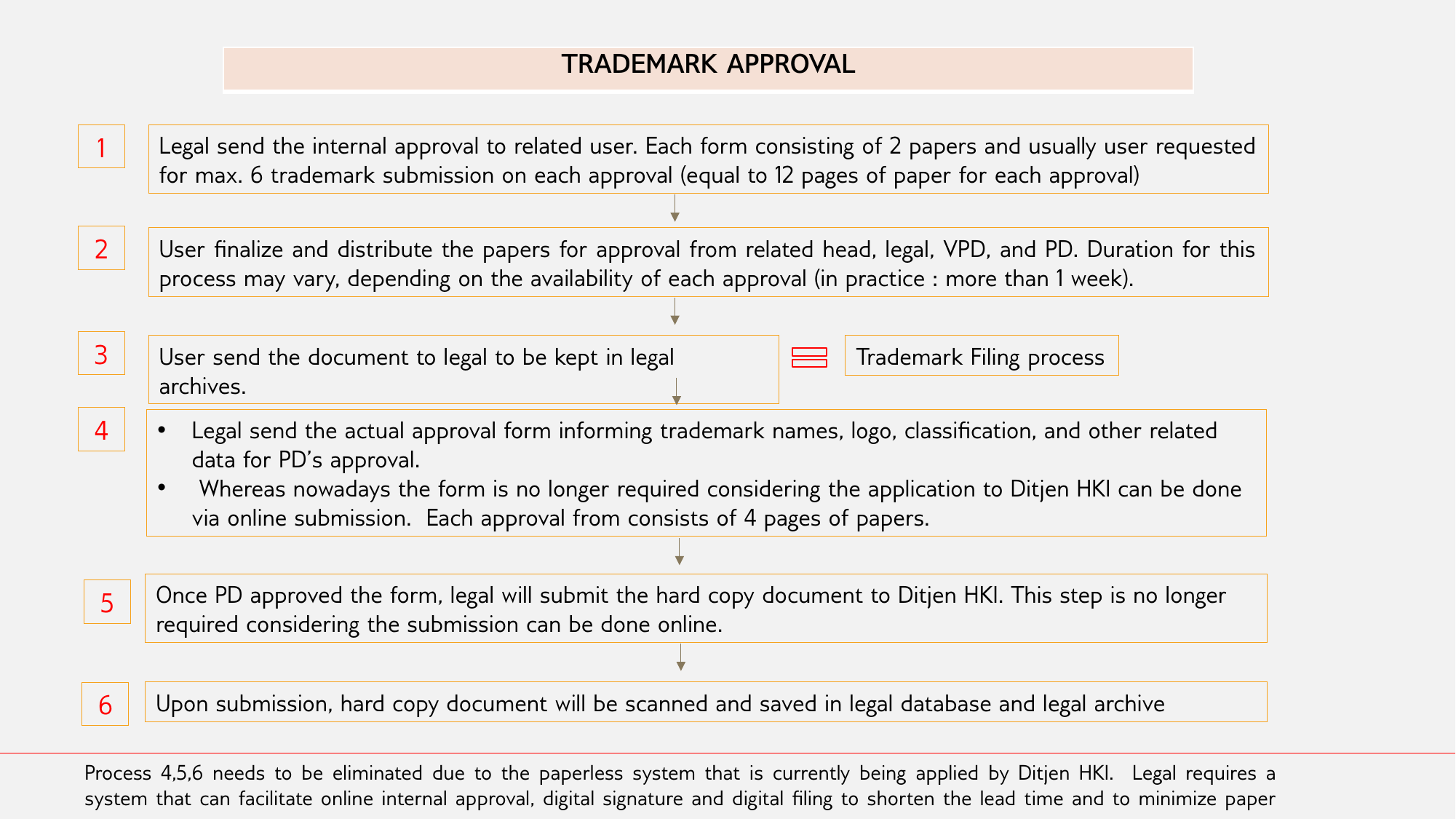

| TRADEMARK APPROVAL |
| --- |
1
Legal send the internal approval to related user. Each form consisting of 2 papers and usually user requested for max. 6 trademark submission on each approval (equal to 12 pages of paper for each approval)
2
User finalize and distribute the papers for approval from related head, legal, VPD, and PD. Duration for this process may vary, depending on the availability of each approval (in practice : more than 1 week).
3
User send the document to legal to be kept in legal archives.
Trademark Filing process

4
Legal send the actual approval form informing trademark names, logo, classification, and other related data for PD’s approval.
 Whereas nowadays the form is no longer required considering the application to Ditjen HKI can be done via online submission.  Each approval from consists of 4 pages of papers.
Once PD approved the form, legal will submit the hard copy document to Ditjen HKI. This step is no longer required considering the submission can be done online.
5
Upon submission, hard copy document will be scanned and saved in legal database and legal archive
6
Process 4,5,6 needs to be eliminated due to the paperless system that is currently being applied by Ditjen HKI.  Legal requires a system that can facilitate online internal approval, digital signature and digital filing to shorten the lead time and to minimize paper usage.